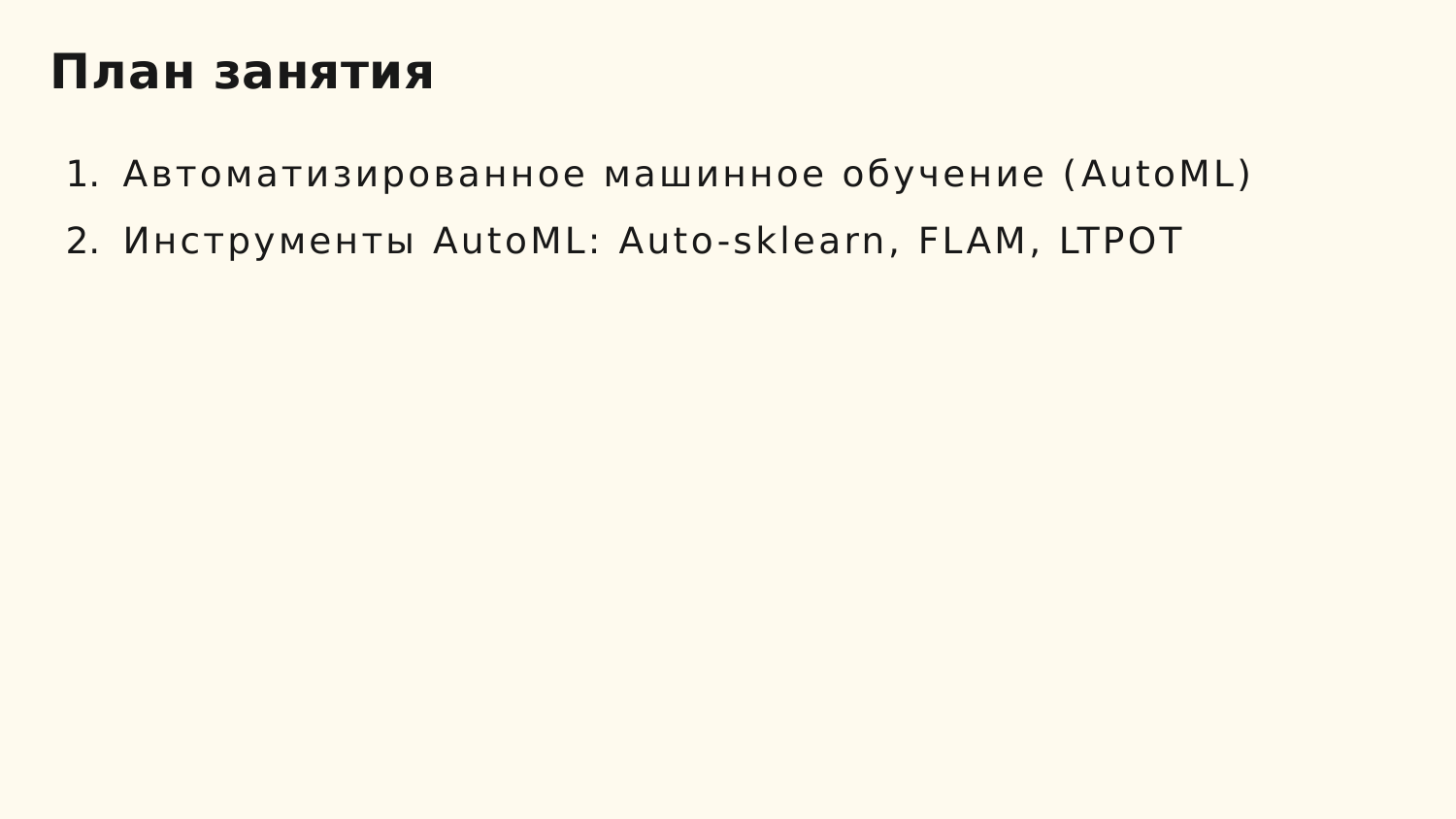

# План занятия
Автоматизированное машинное обучение (AutoML)
Инструменты AutoML: Auto-sklearn, FLAM, LTPOT